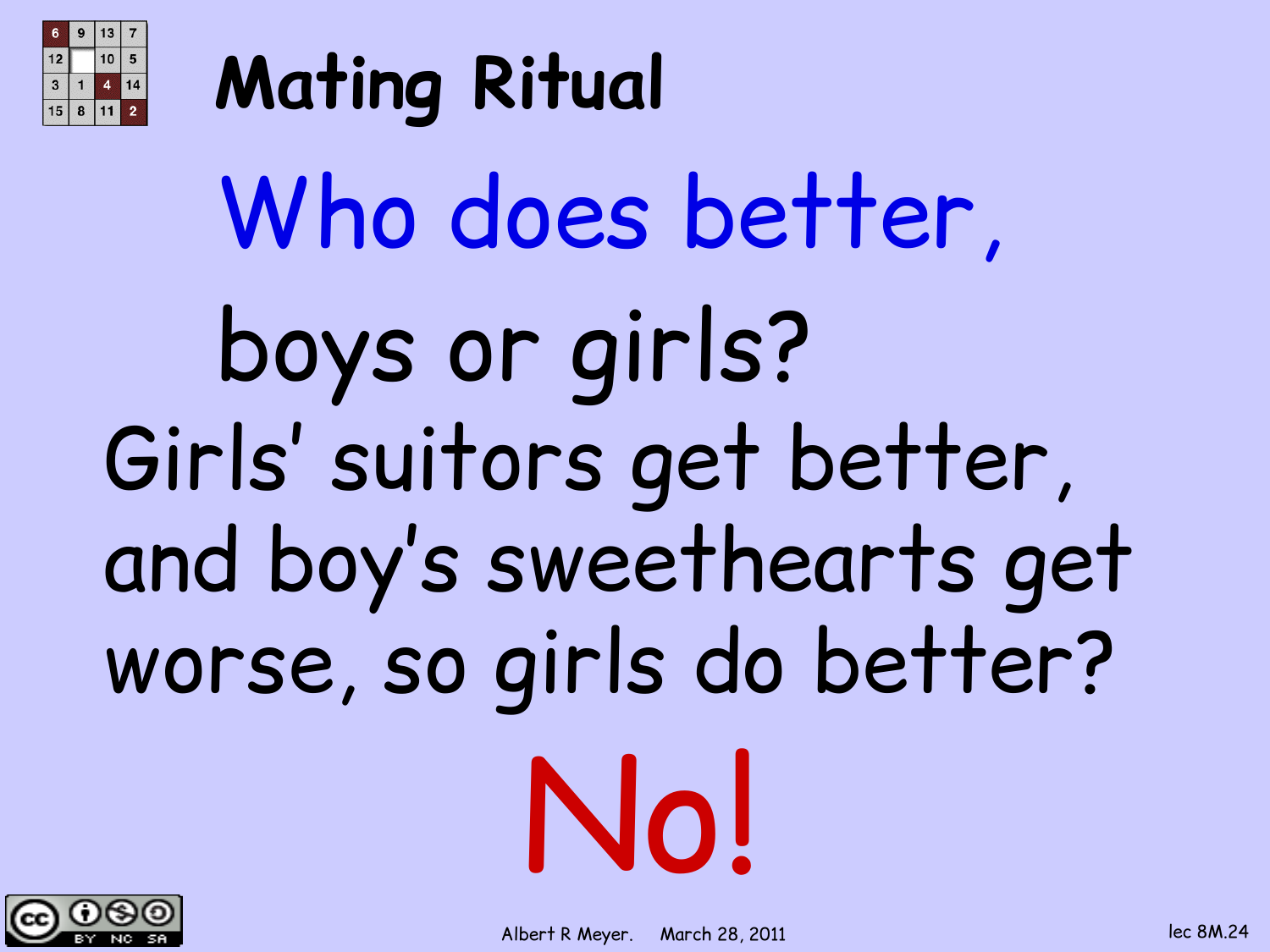

# Mating Ritual
Who does better,
boys or girls?
Girls’ suitors get better, and boy’s sweethearts get worse, so girls do better?
No!
lec 8M.24